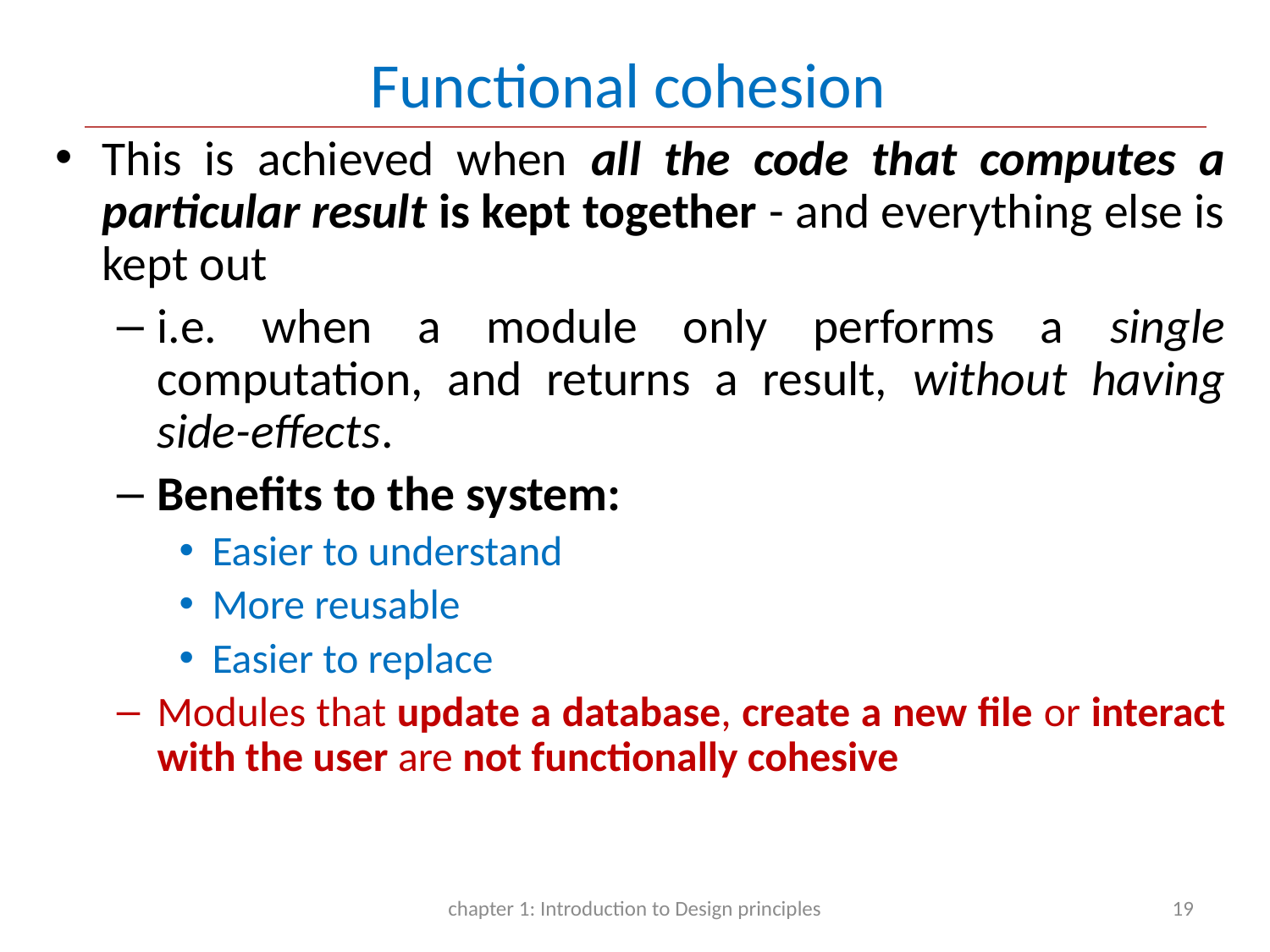

# Functional cohesion
This is achieved when all the code that computes a particular result is kept together - and everything else is kept out
i.e. when a module only performs a single computation, and returns a result, without having side-effects.
Benefits to the system:
Easier to understand
More reusable
Easier to replace
Modules that update a database, create a new file or interact with the user are not functionally cohesive

chapter 1: Introduction to Design principles
19